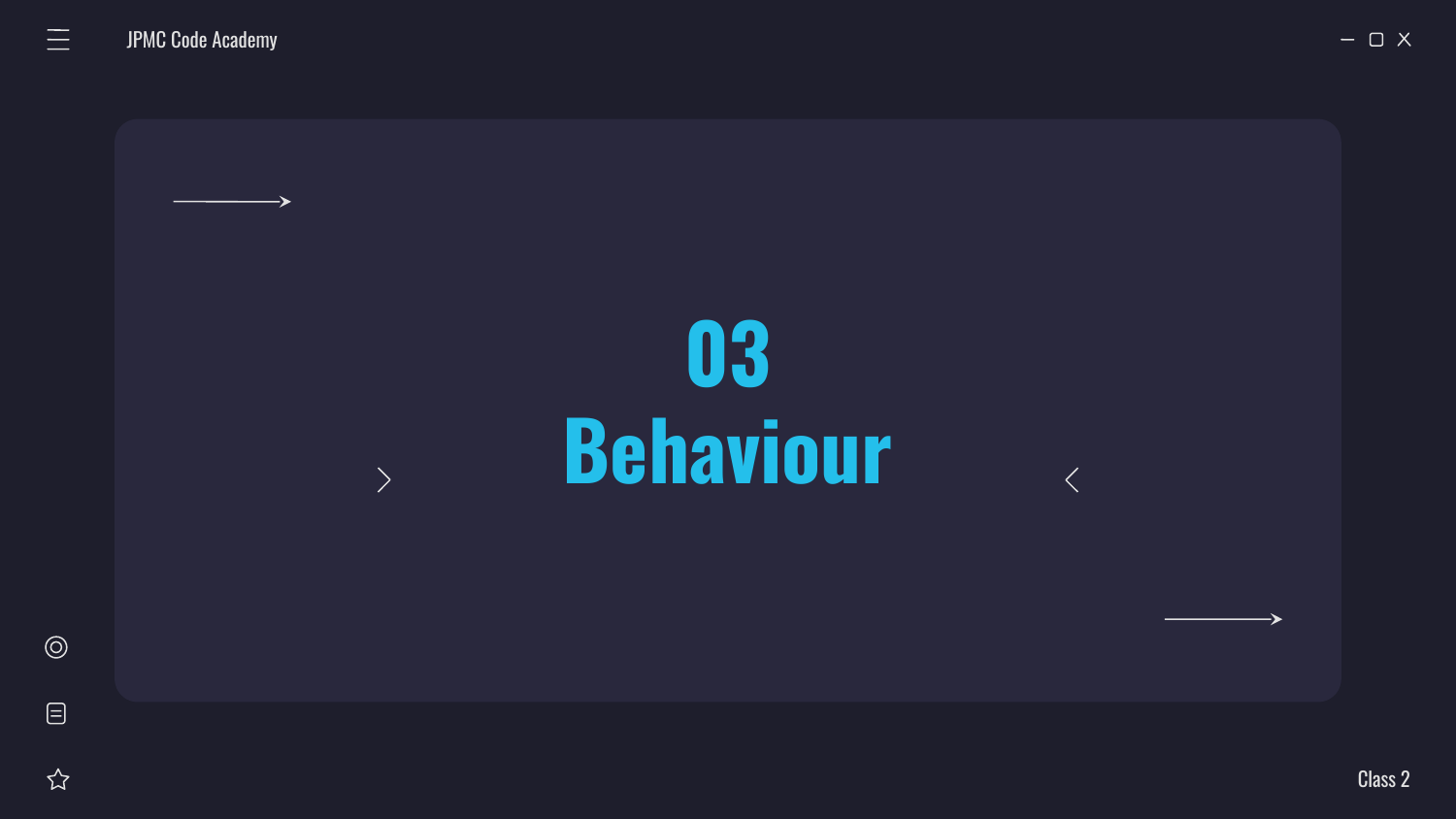

JPMC Code Academy

03
Behaviour

Class 2